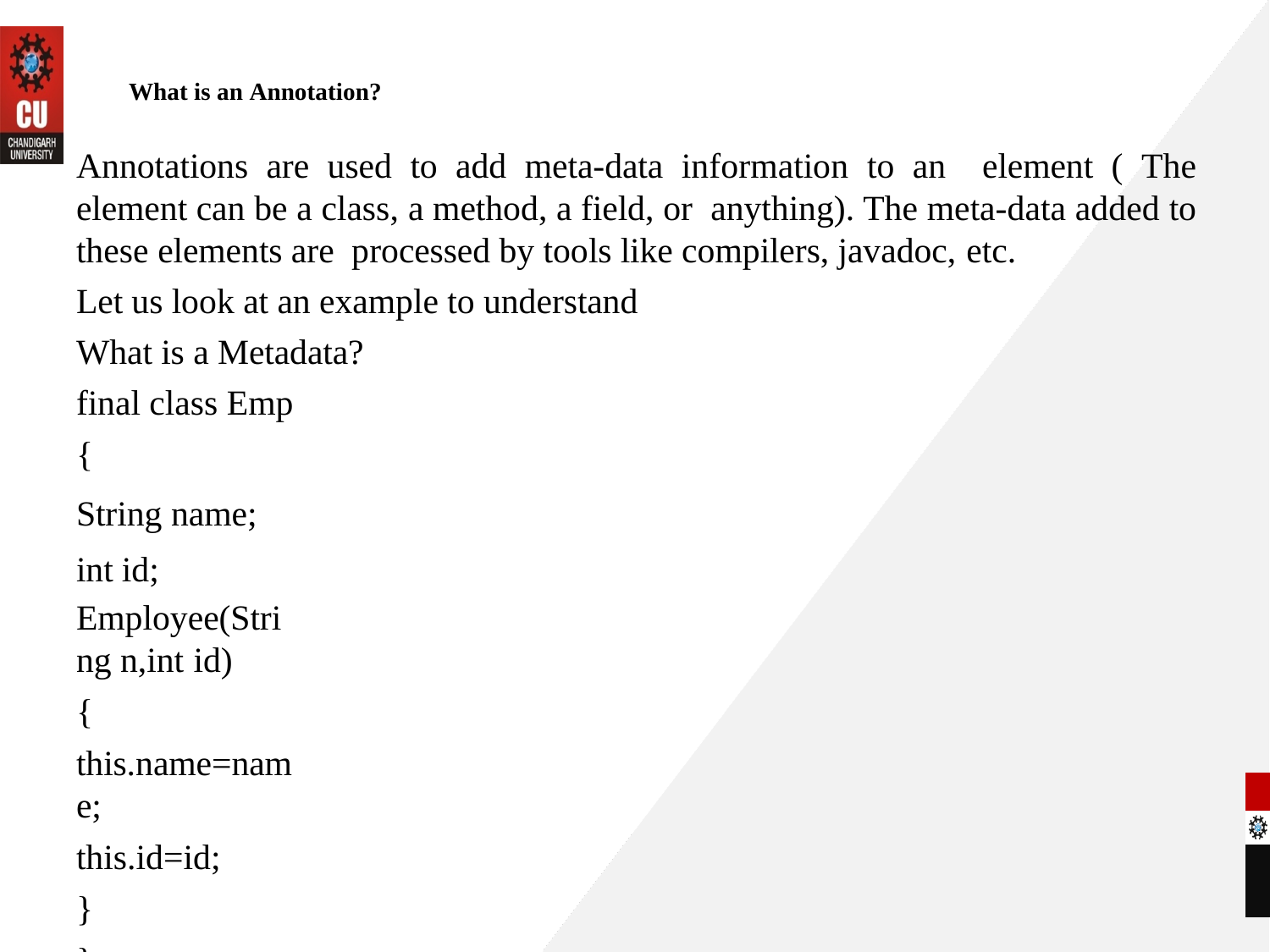

# What is an Annotation?
Annotations are used to add meta-data information to an  element ( The element can be a class, a method, a field, or  anything). The meta-data added to these elements are  processed by tools like compilers, javadoc, etc.
Let us look at an example to understand
What is a Metadata?
final class Emp
{
String name;  int id;
Employee(String n,int id)
{
this.name=name;
this.id=id;
}
}